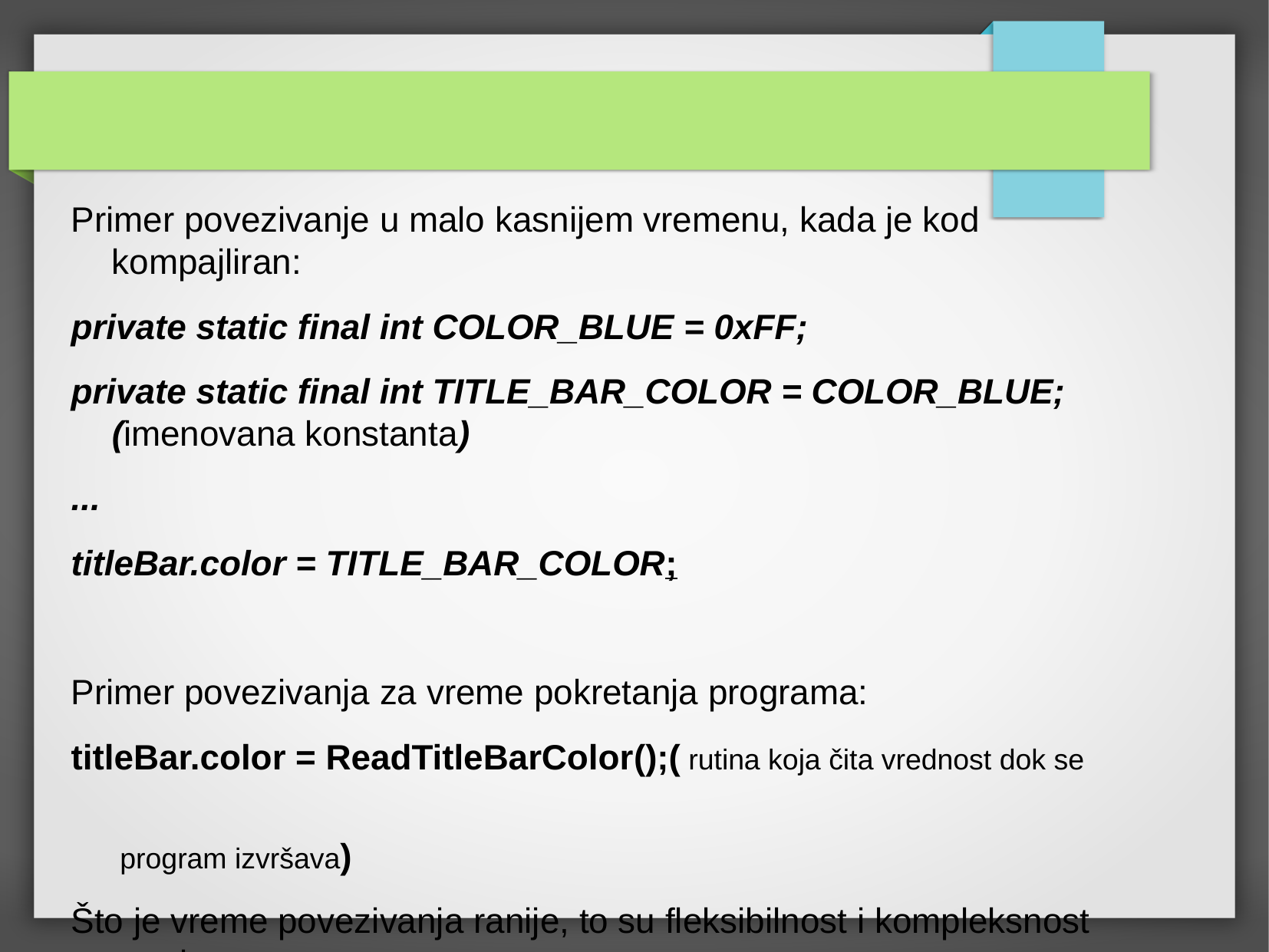

Primer povezivanje u malo kasnijem vremenu, kada je kod kompajliran:
private static final int COLOR_BLUE = 0xFF;
private static final int TITLE_BAR_COLOR = COLOR_BLUE;(imenovana konstanta)
...
titleBar.color = TITLE_BAR_COLOR;

Primer povezivanja za vreme pokretanja programa:
titleBar.color = ReadTitleBarColor();( rutina koja čita vrednost dok se
 										     program izvršava)
Što je vreme povezivanja ranije, to su fleksibilnost i kompleksnost manje.